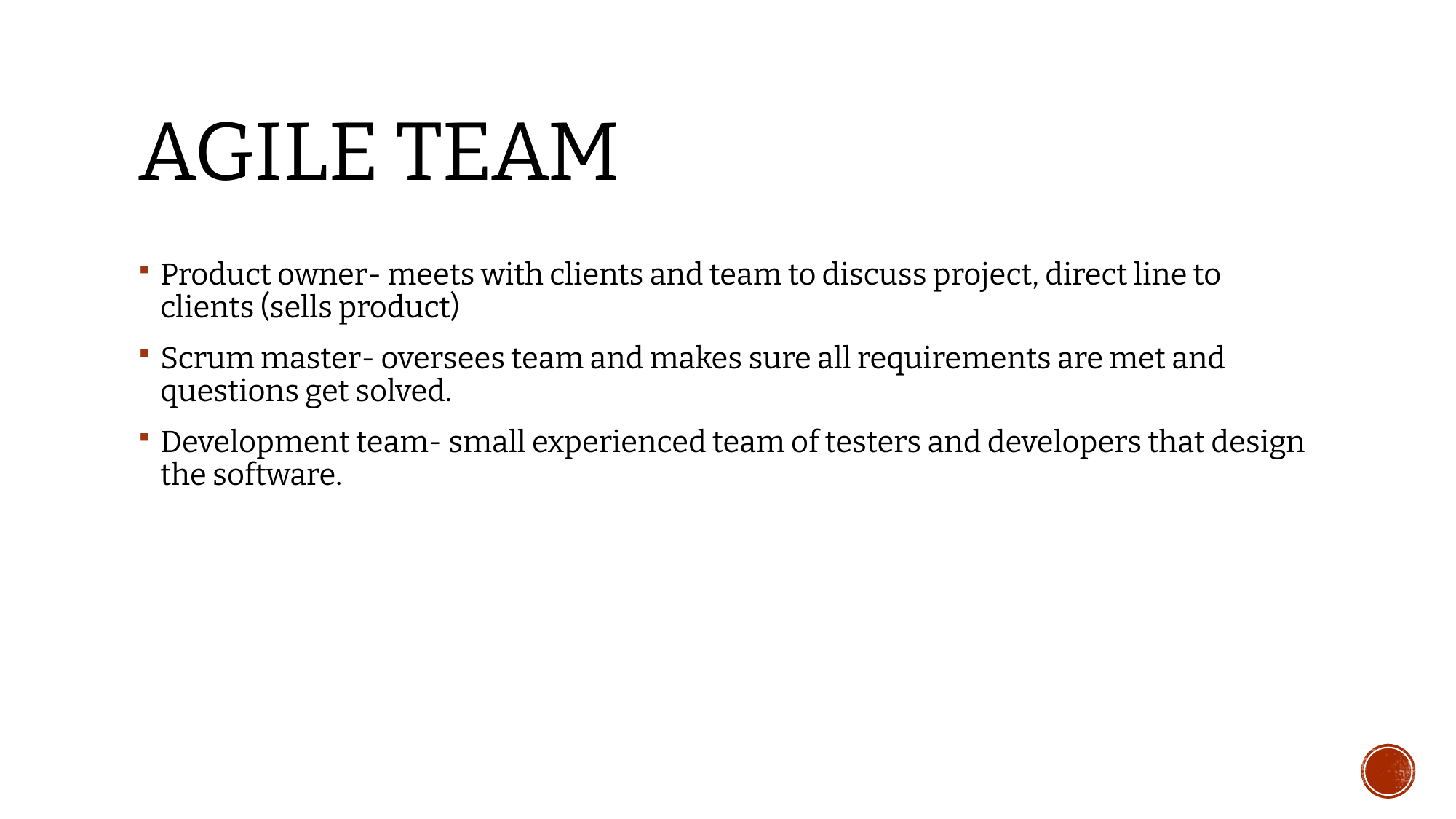

# Agile team
Product owner- meets with clients and team to discuss project, direct line to clients (sells product)
Scrum master- oversees team and makes sure all requirements are met and questions get solved.
Development team- small experienced team of testers and developers that design the software.